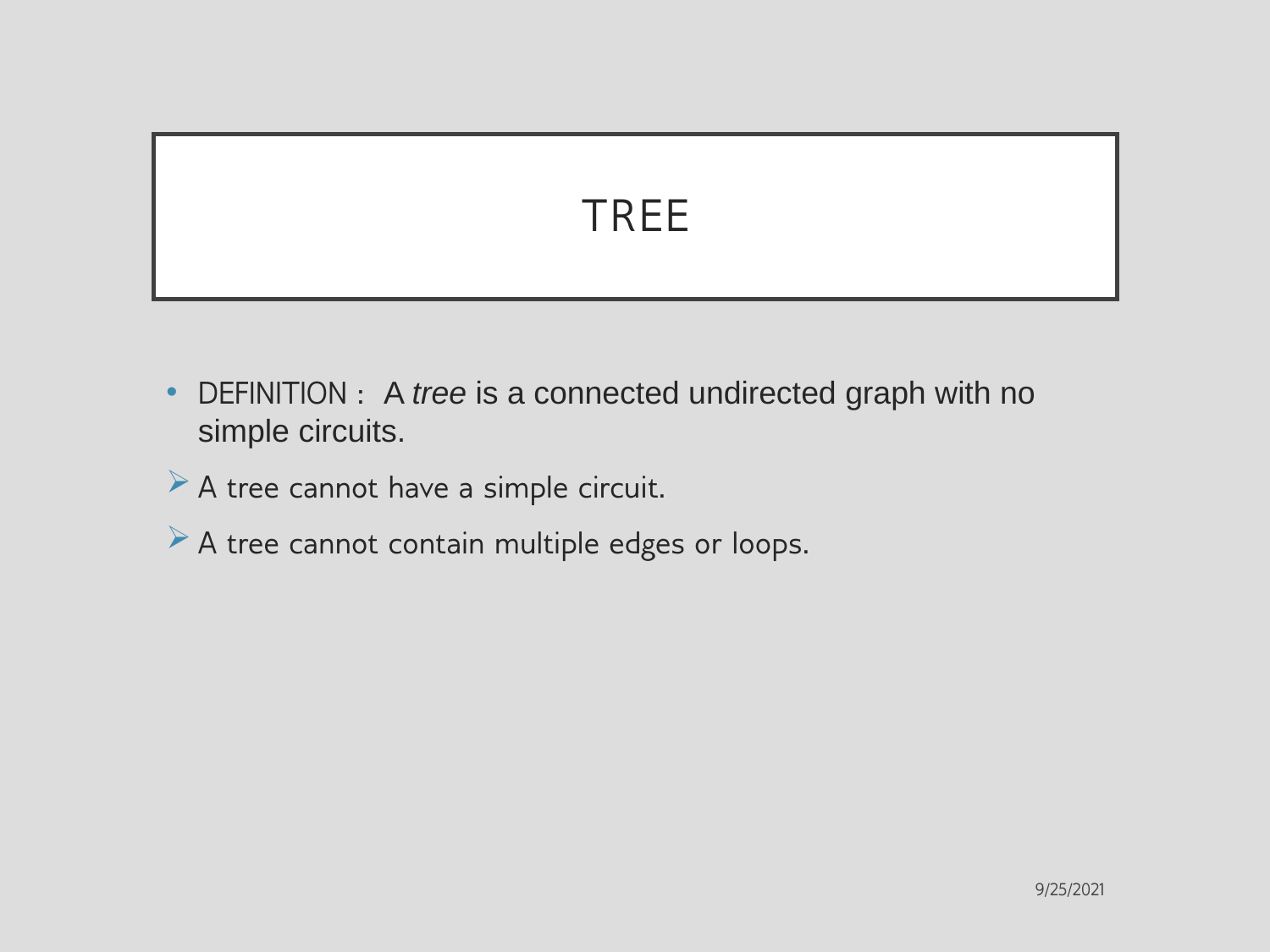

# TREE
DEFINITION :  A tree is a connected undirected graph with no simple circuits.
A tree cannot have a simple circuit.
A tree cannot contain multiple edges or loops.

9/25/2021